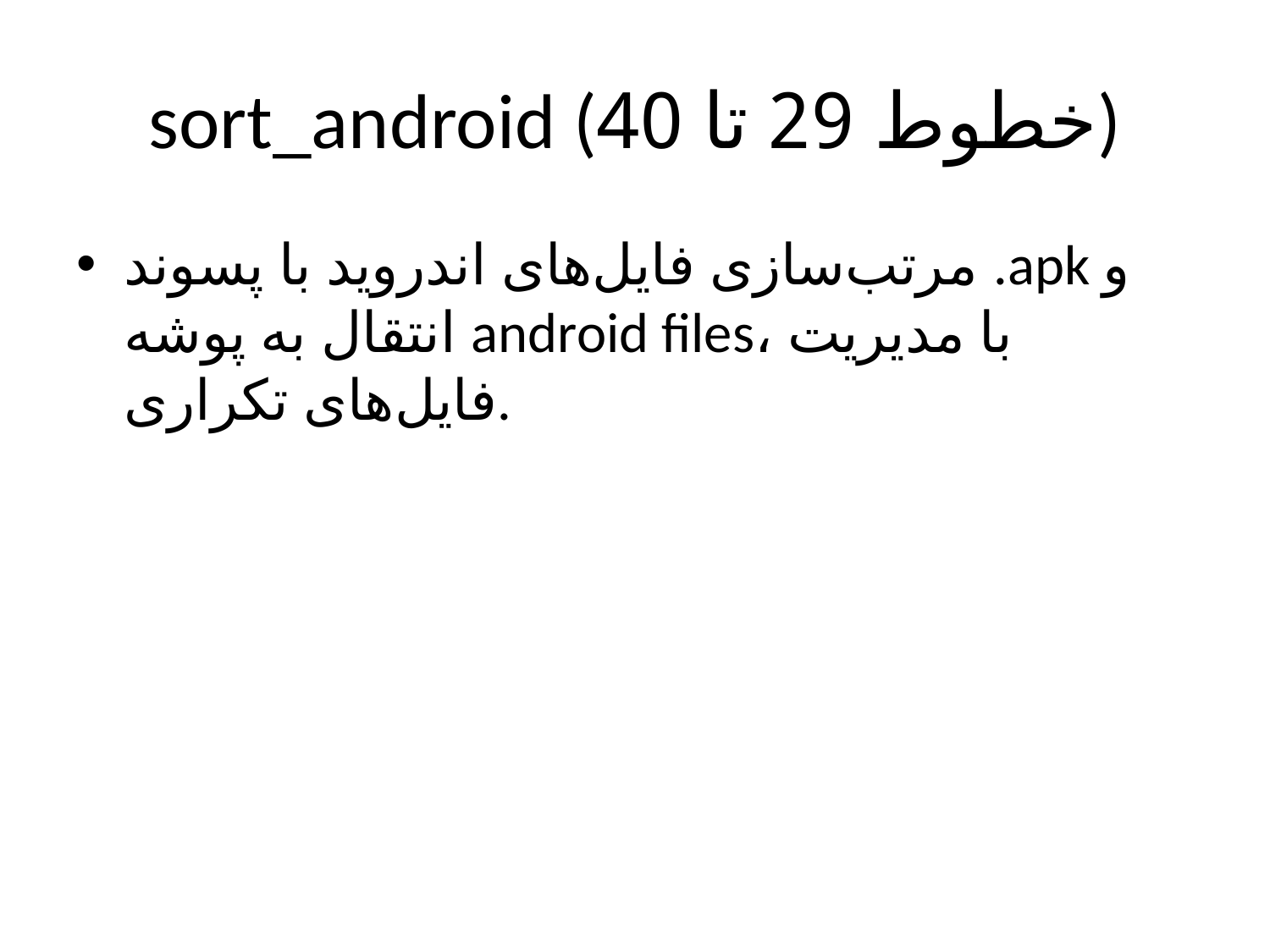

# sort_android (خطوط 29 تا 40)
مرتب‌سازی فایل‌های اندروید با پسوند .apk و انتقال به پوشه android files، با مدیریت فایل‌های تکراری.